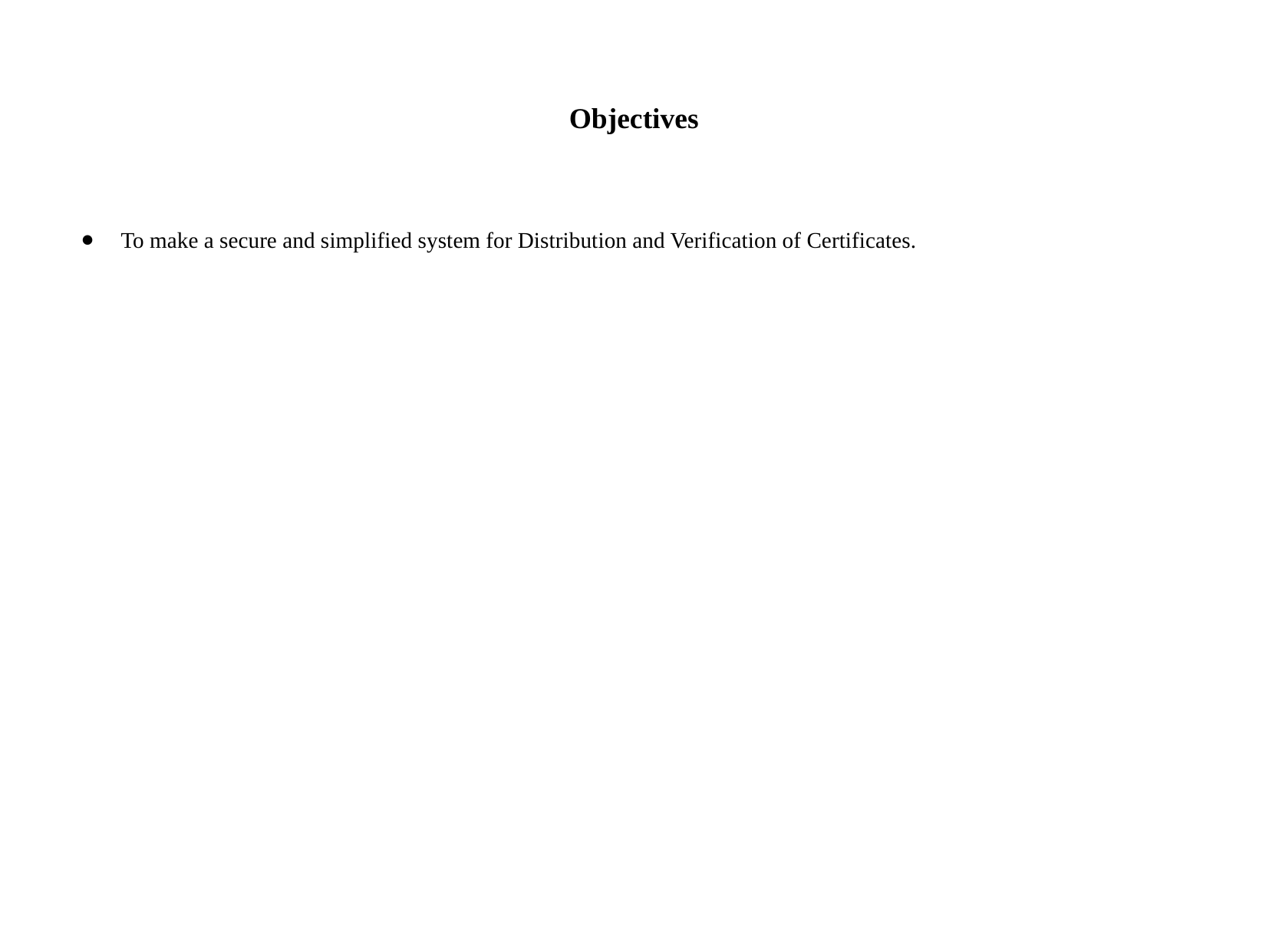

# Objectives
To make a secure and simplified system for Distribution and Verification of Certificates.